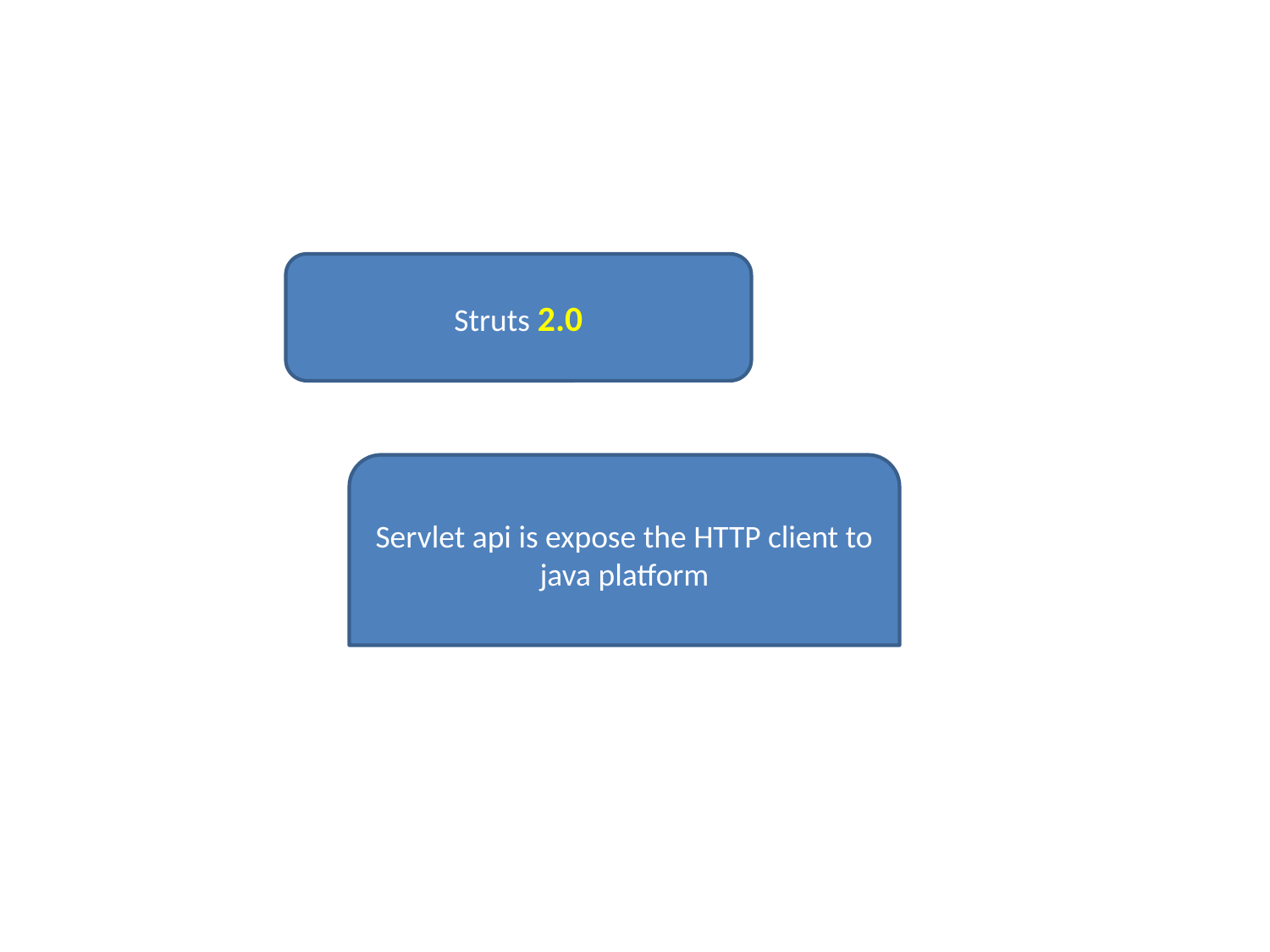

Struts 2.0
Servlet api is expose the HTTP client to java platform